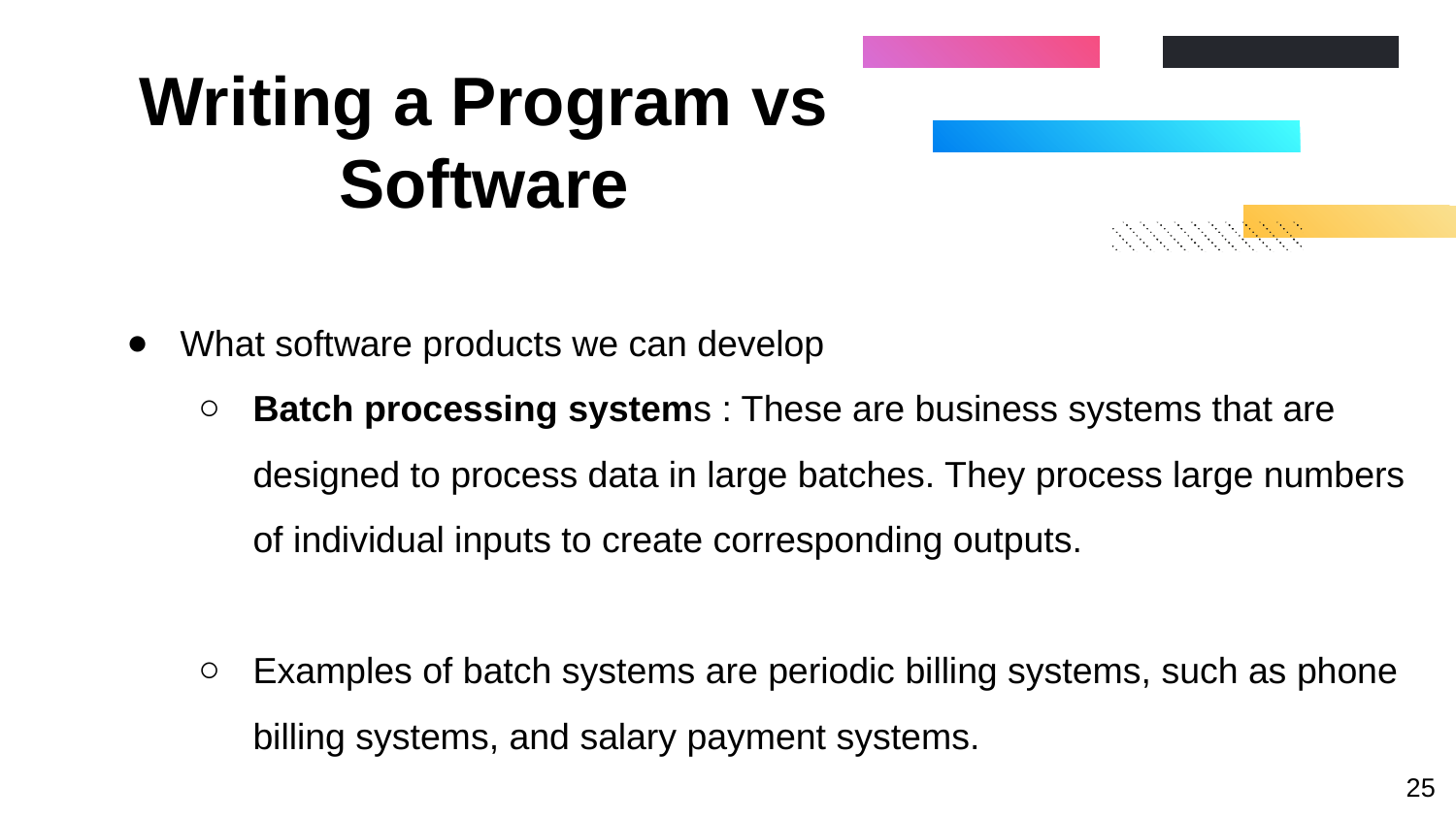

# Writing a Program vs Software
What software products we can develop
Batch processing systems : These are business systems that are designed to process data in large batches. They process large numbers of individual inputs to create corresponding outputs.
Examples of batch systems are periodic billing systems, such as phone billing systems, and salary payment systems.
25